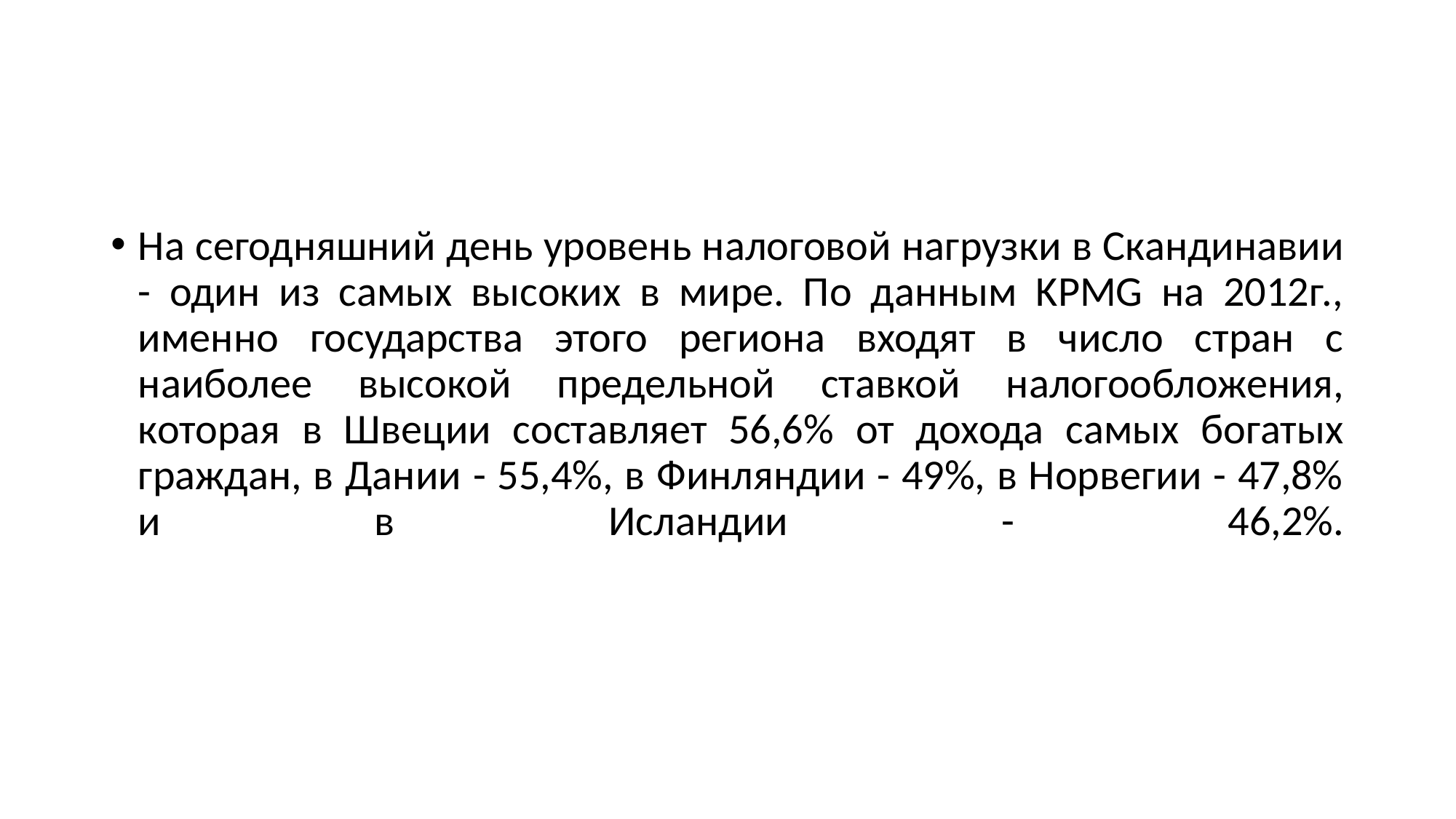

#
На сегодняшний день уровень налоговой нагрузки в Скандинавии - один из самых высоких в мире. По данным KPMG на 2012г., именно государства этого региона входят в число стран с наиболее высокой предельной ставкой налогообложения, которая в Швеции составляет 56,6% от дохода самых богатых граждан, в Дании - 55,4%, в Финляндии - 49%, в Норвегии - 47,8% и в Исландии - 46,2%.